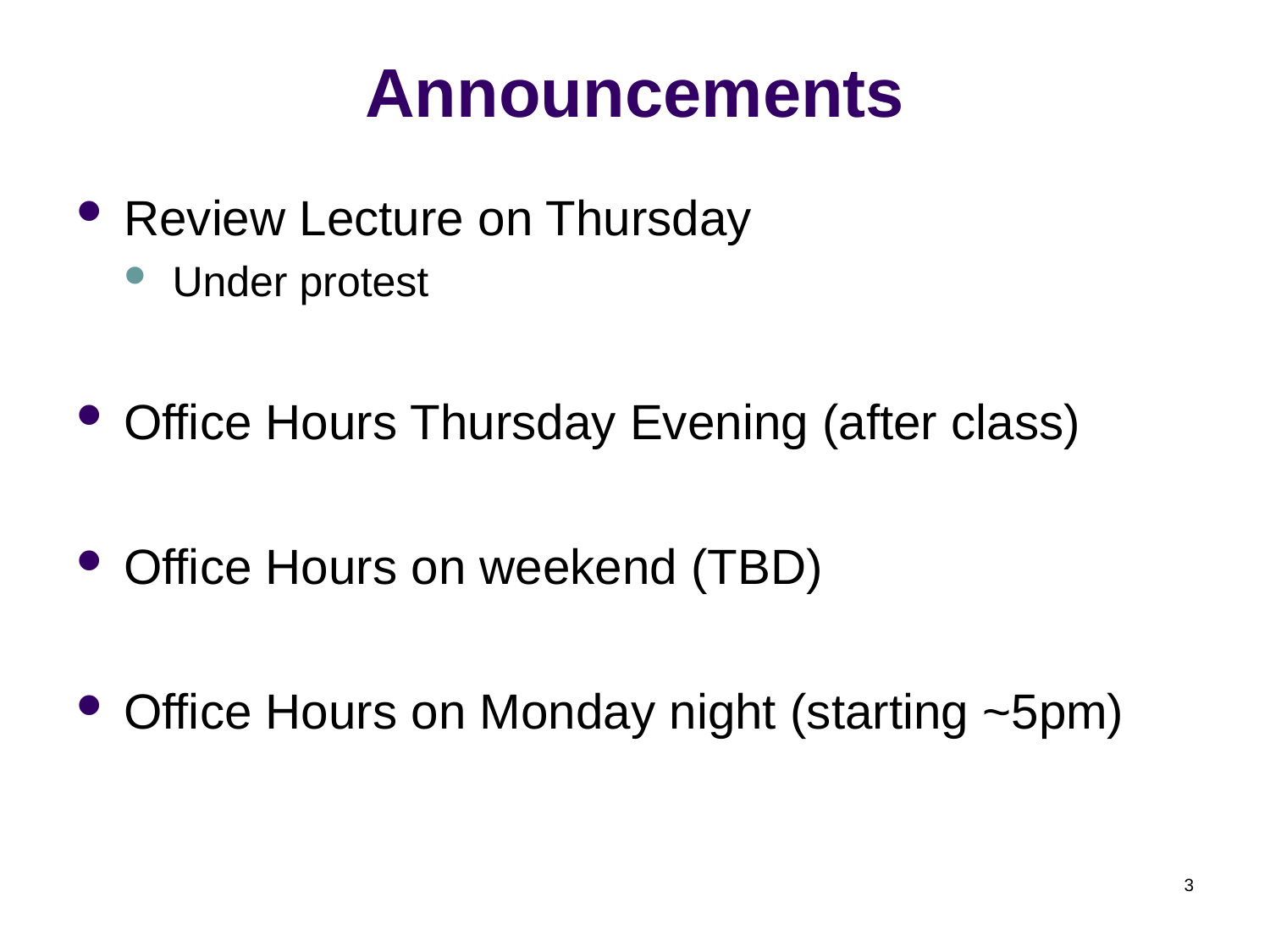

# Announcements
Review Lecture on Thursday
Under protest

Office Hours Thursday Evening (after class)

Office Hours on weekend (TBD)

Office Hours on Monday night (starting ~5pm)
3